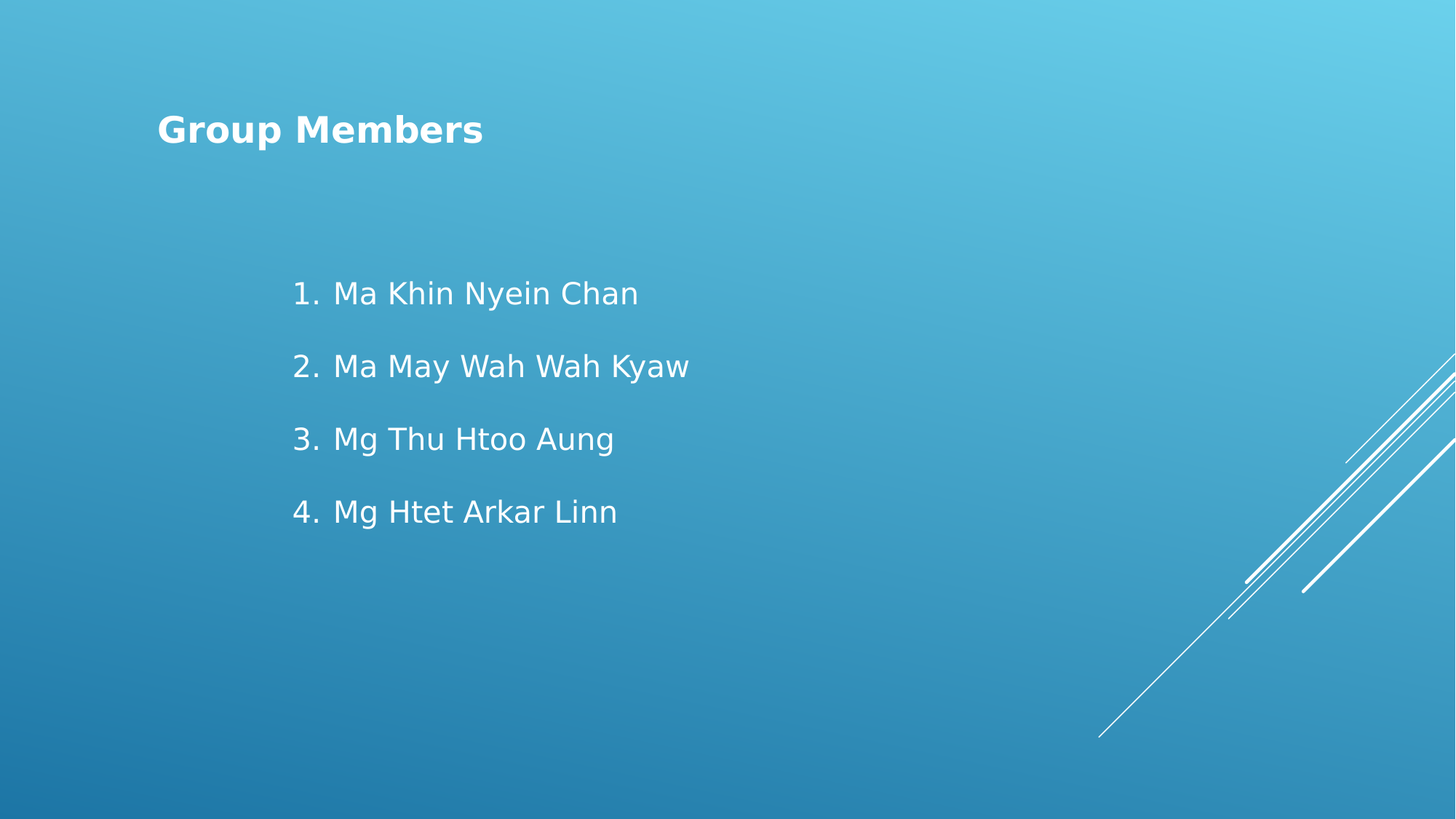

Group Members
Ma Khin Nyein Chan
Ma May Wah Wah Kyaw
Mg Thu Htoo Aung
Mg Htet Arkar Linn